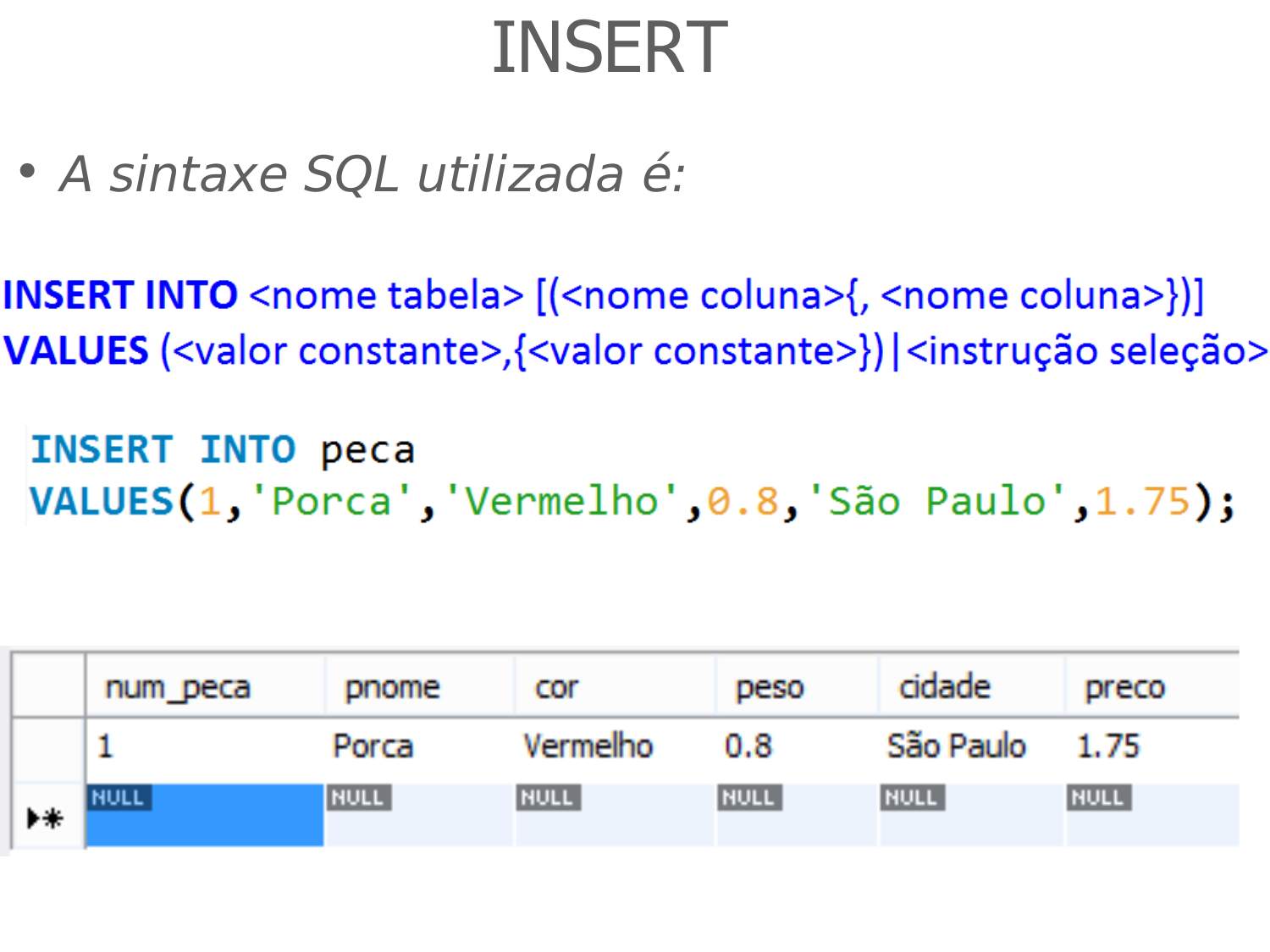

# INSERT
A sintaxe SQL utilizada é: